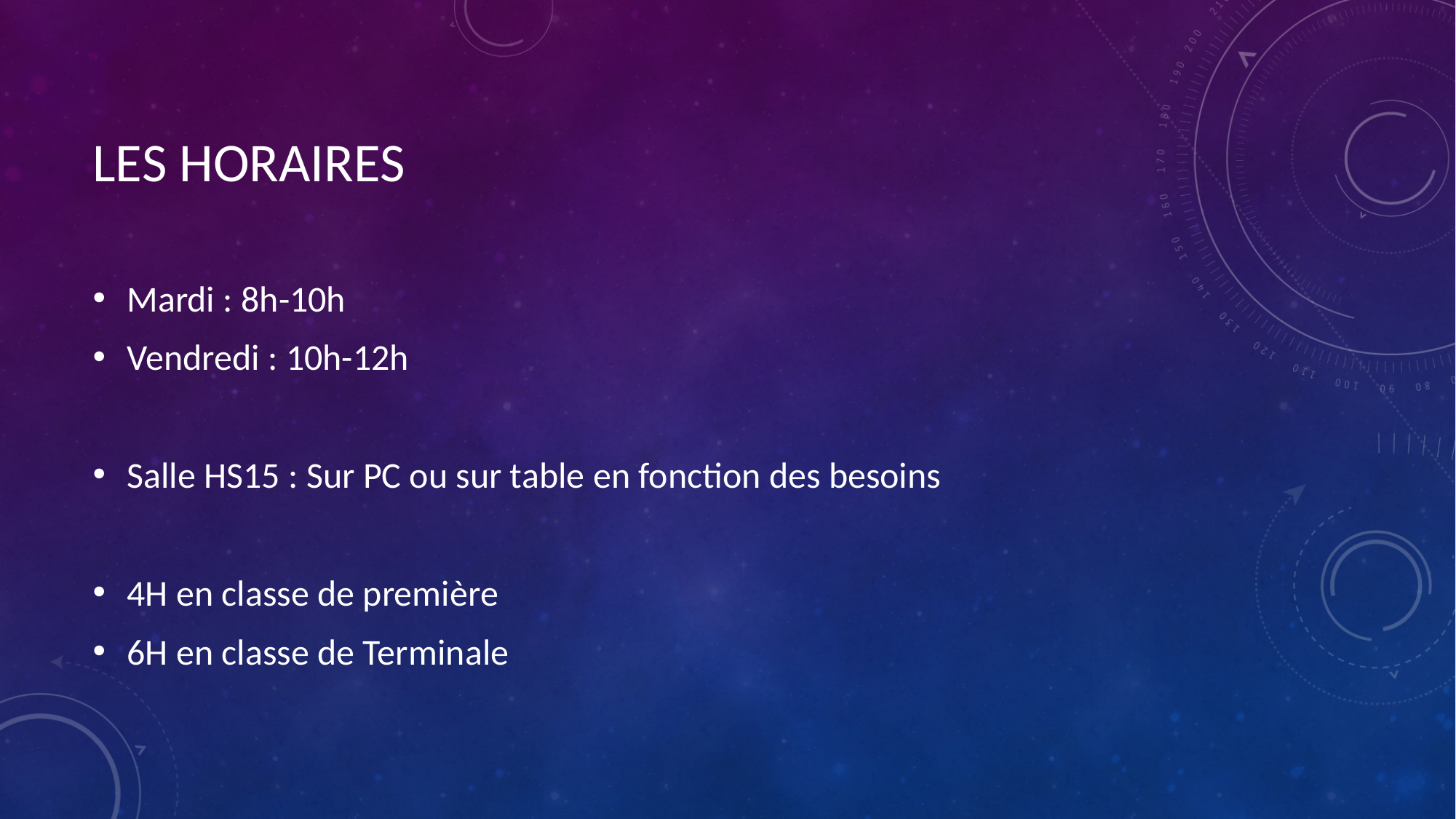

# Les horaires
Mardi : 8h-10h
Vendredi : 10h-12h

Salle HS15 : Sur PC ou sur table en fonction des besoins

4H en classe de première
6H en classe de Terminale